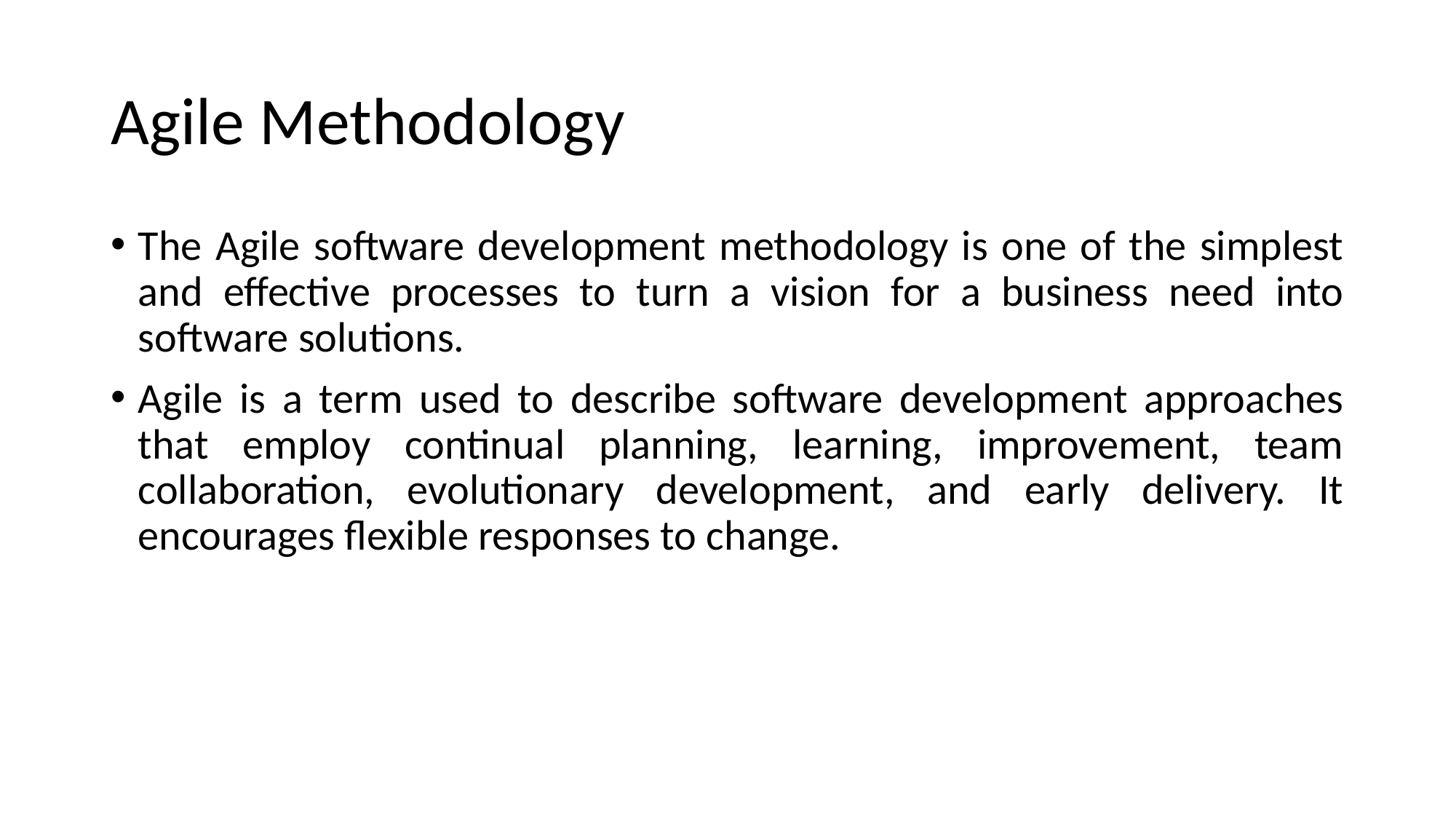

# Agile Methodology
The Agile software development methodology is one of the simplest and effective processes to turn a vision for a business need into software solutions.
Agile is a term used to describe software development approaches that employ continual planning, learning, improvement, team collaboration, evolutionary development, and early delivery. It encourages flexible responses to change.